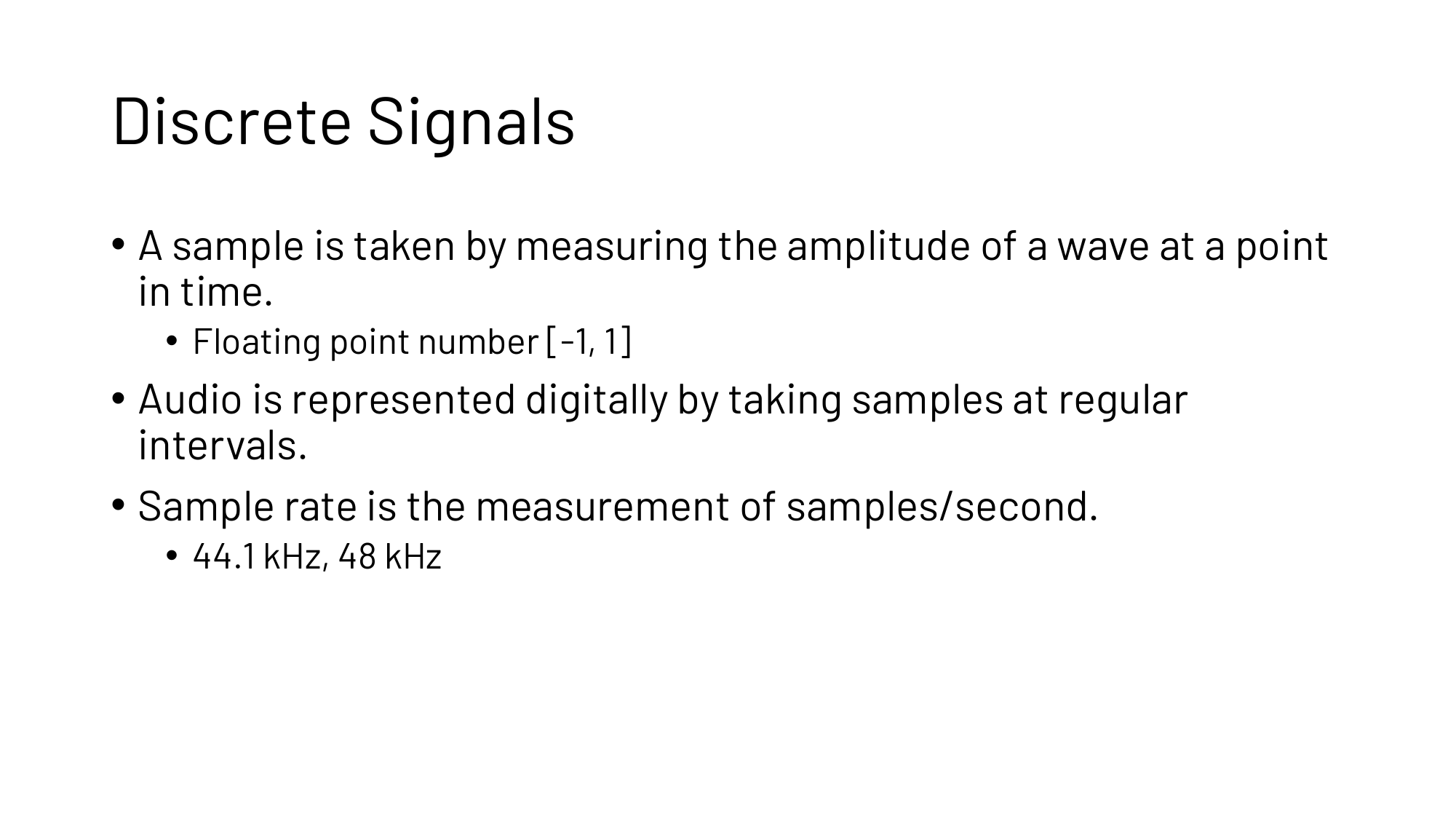

# Discrete Signals
A sample is taken by measuring the amplitude of a wave at a point in time.
Floating point number [-1, 1]
Audio is represented digitally by taking samples at regular intervals.
Sample rate is the measurement of samples/second.
44.1 kHz, 48 kHz